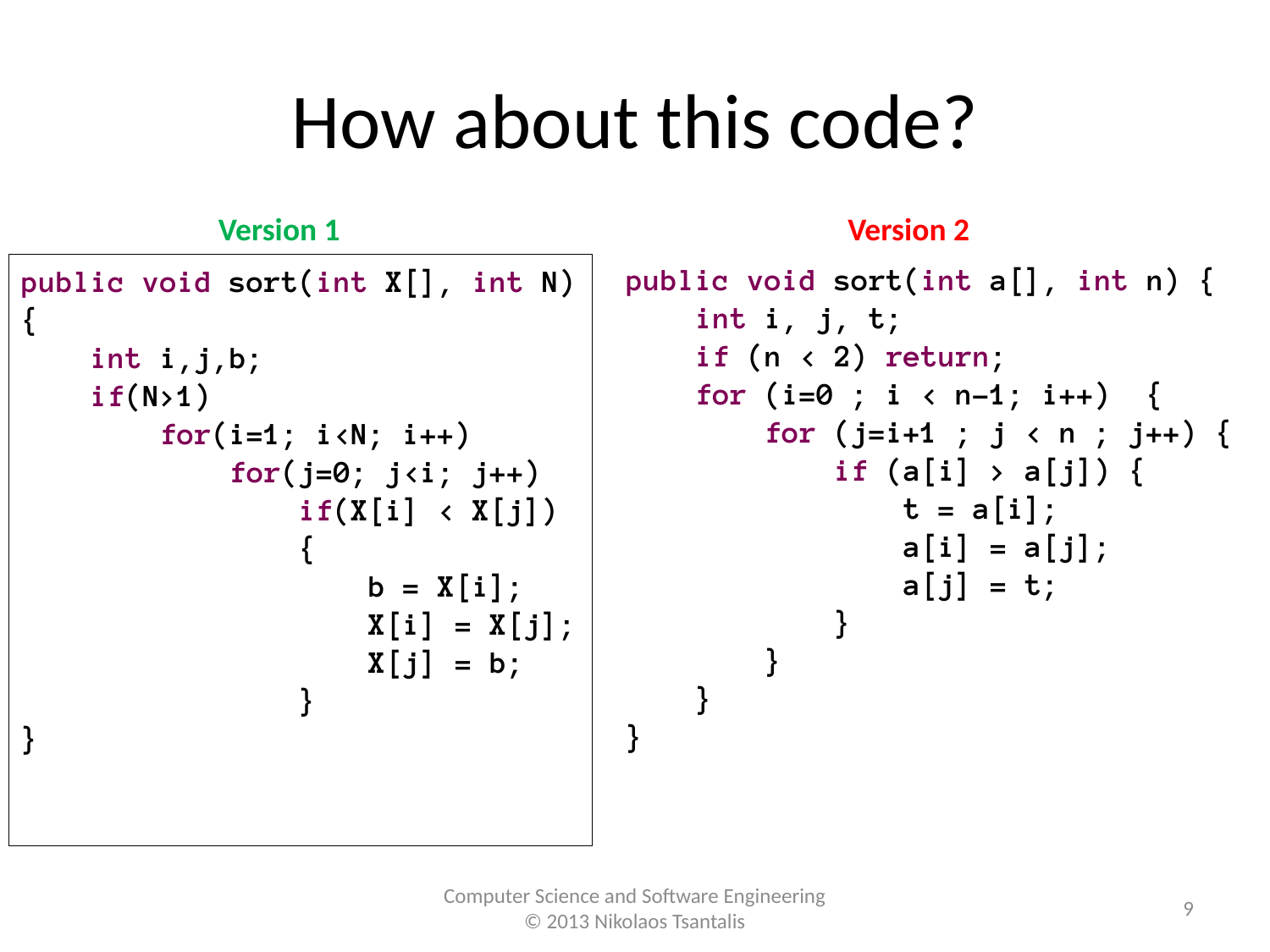

How about this code?
Version 1
Version 2
public void sort(int a[], int n) {
    int i, j, t;
    if (n < 2) return;
    for (i=0 ; i < n-1; i++)  {
        for (j=i+1 ; j < n ; j++) {
            if (a[i] > a[j]) {
                t = a[i];
                a[i] = a[j];
                a[j] = t;
            }
        }
    }
}
public void sort(int X[], int N) {
    int i,j,b;
    if(N>1)
        for(i=1; i<N; i++)
            for(j=0; j<i; j++)
                if(X[i] < X[j])
                {
                    b = X[i];
                    X[i] = X[j];
                    X[j] = b;
                }
}
9